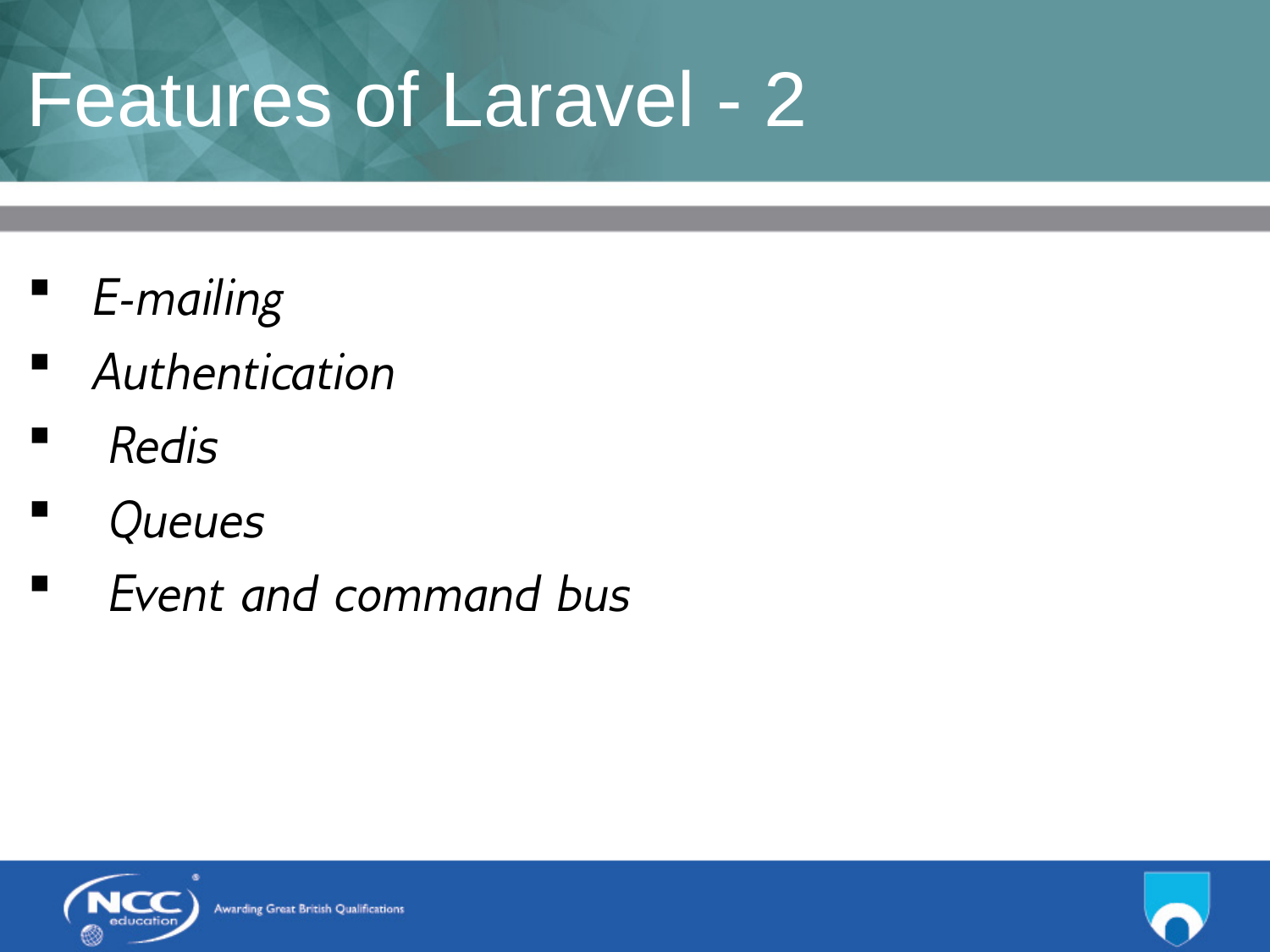

# Features of Laravel - 2
E-mailing
Authentication
 Redis
 Queues
 Event and command bus